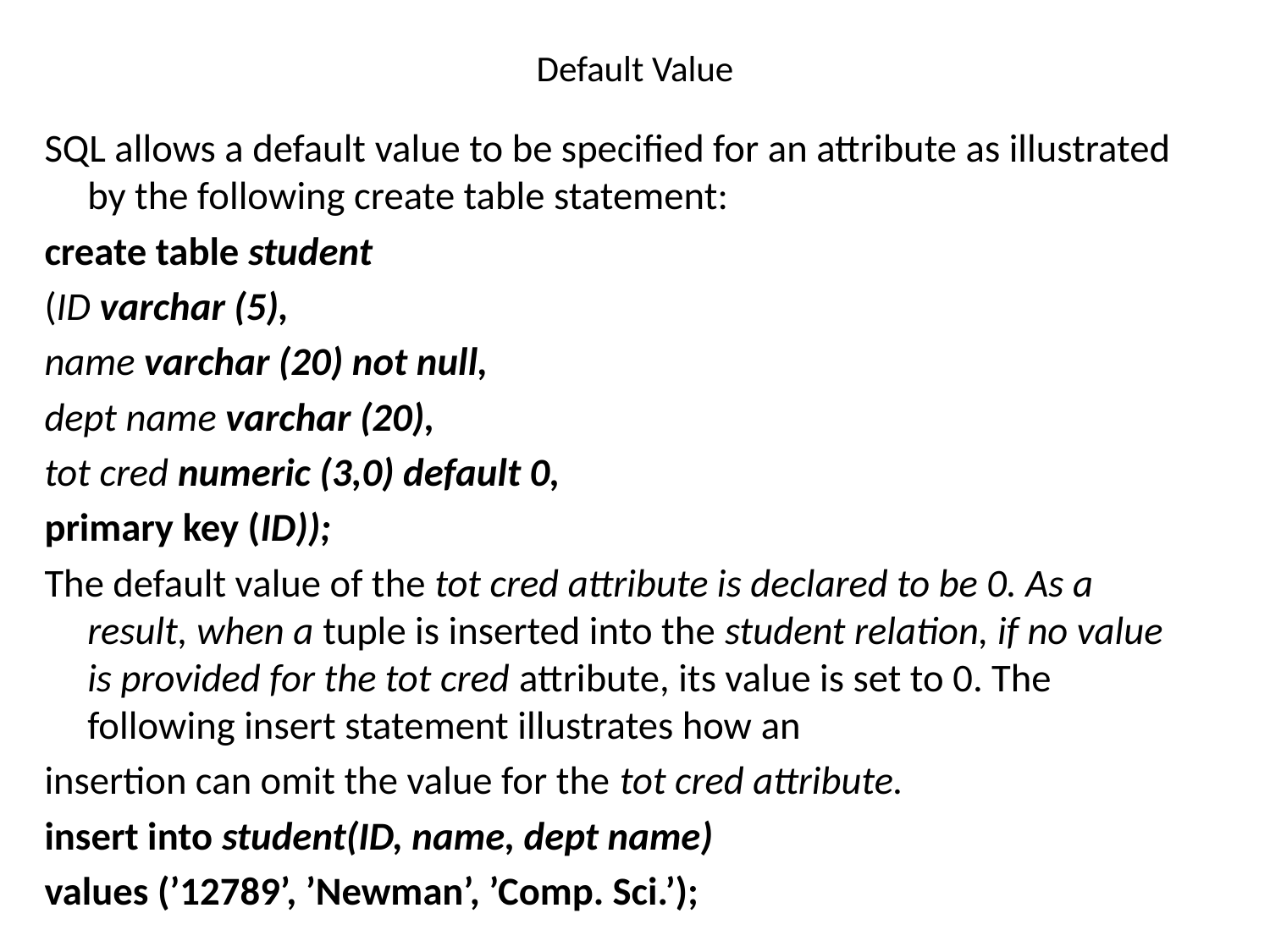

# Default Value
SQL allows a default value to be specified for an attribute as illustrated by the following create table statement:
create table student
(ID varchar (5),
name varchar (20) not null,
dept name varchar (20),
tot cred numeric (3,0) default 0,
primary key (ID));
The default value of the tot cred attribute is declared to be 0. As a result, when a tuple is inserted into the student relation, if no value is provided for the tot cred attribute, its value is set to 0. The following insert statement illustrates how an
insertion can omit the value for the tot cred attribute.
insert into student(ID, name, dept name)
values (’12789’, ’Newman’, ’Comp. Sci.’);